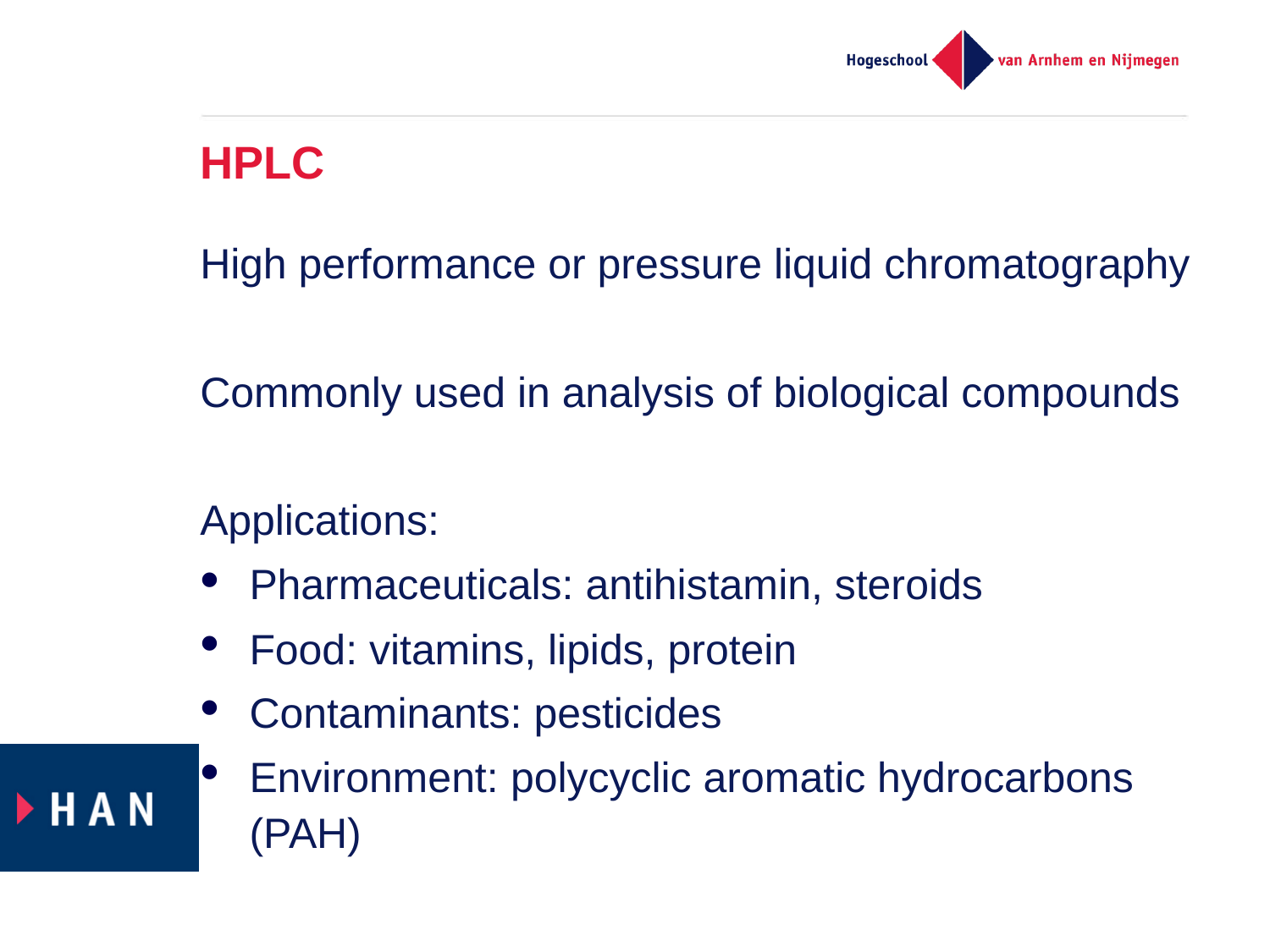

# HPLC
High performance or pressure liquid chromatography

Commonly used in analysis of biological compounds

Applications:
Pharmaceuticals: antihistamin, steroids
Food: vitamins, lipids, protein
Contaminants: pesticides
Environment: polycyclic aromatic hydrocarbons (PAH)